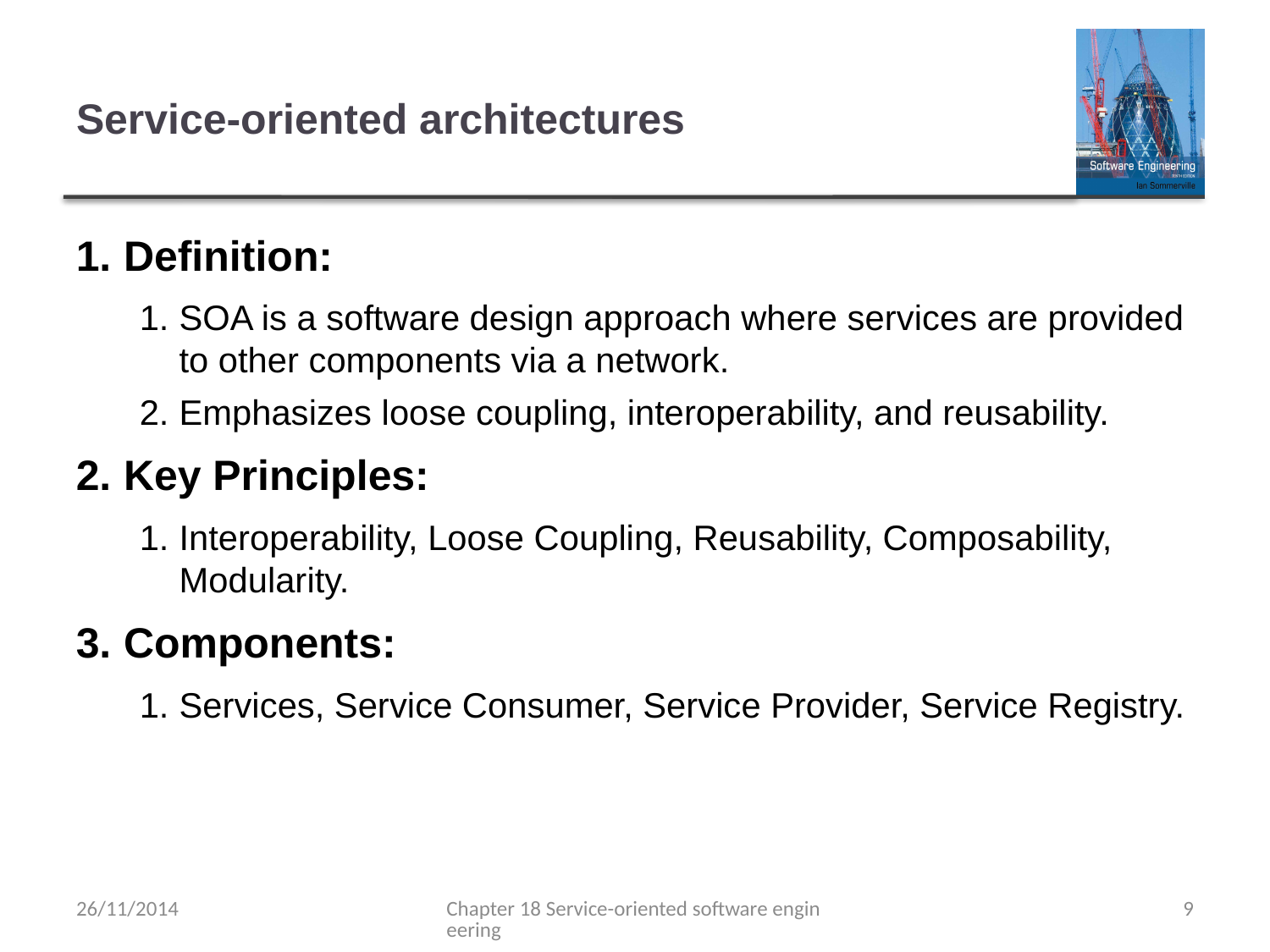

# Service-oriented architectures
Definition:
SOA is a software design approach where services are provided to other components via a network.
Emphasizes loose coupling, interoperability, and reusability.
Key Principles:
Interoperability, Loose Coupling, Reusability, Composability, Modularity.
Components:
Services, Service Consumer, Service Provider, Service Registry.
26/11/2014
Chapter 18 Service-oriented software engineering
9